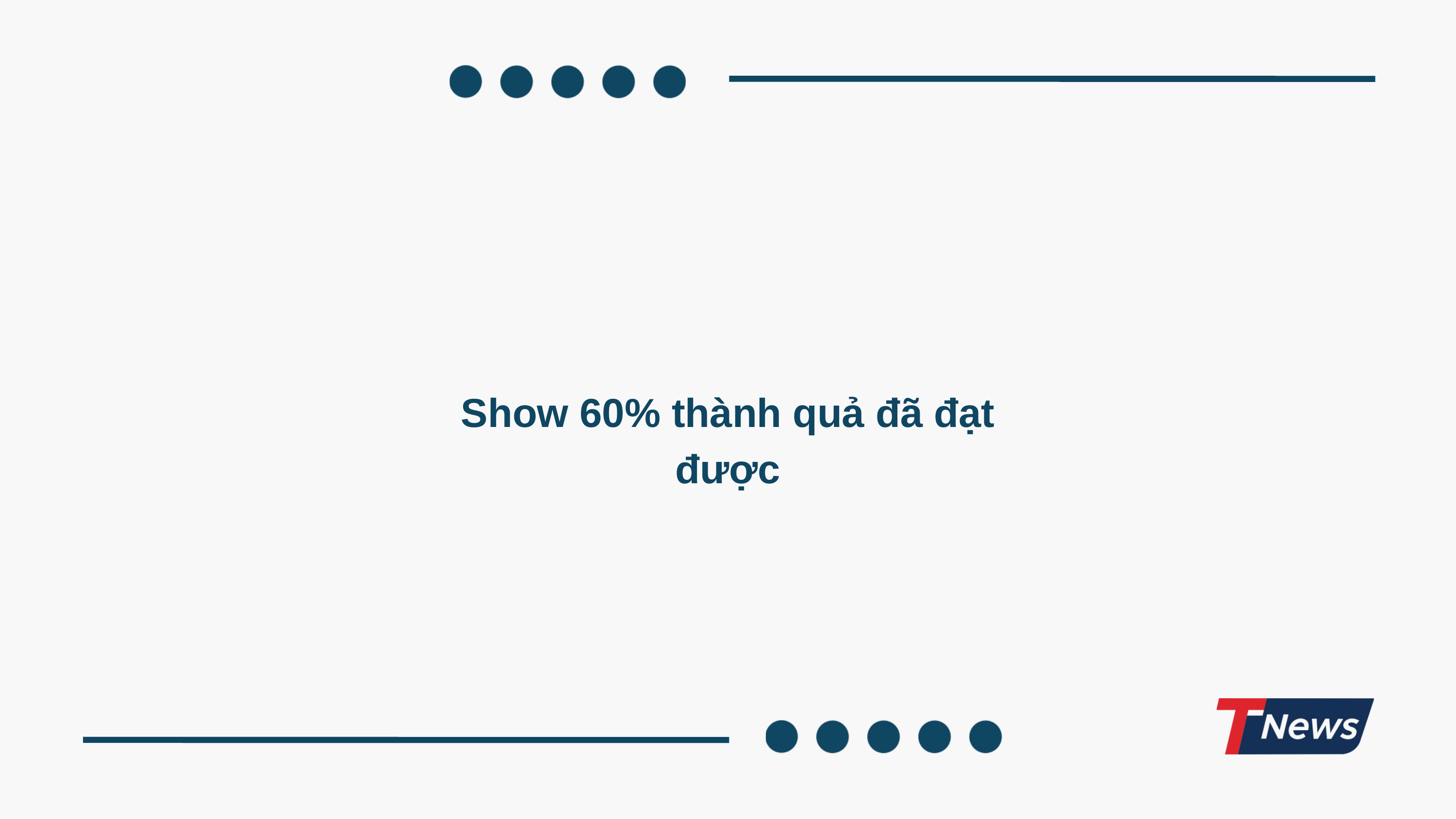

Show 60% thành quả đã đạt được